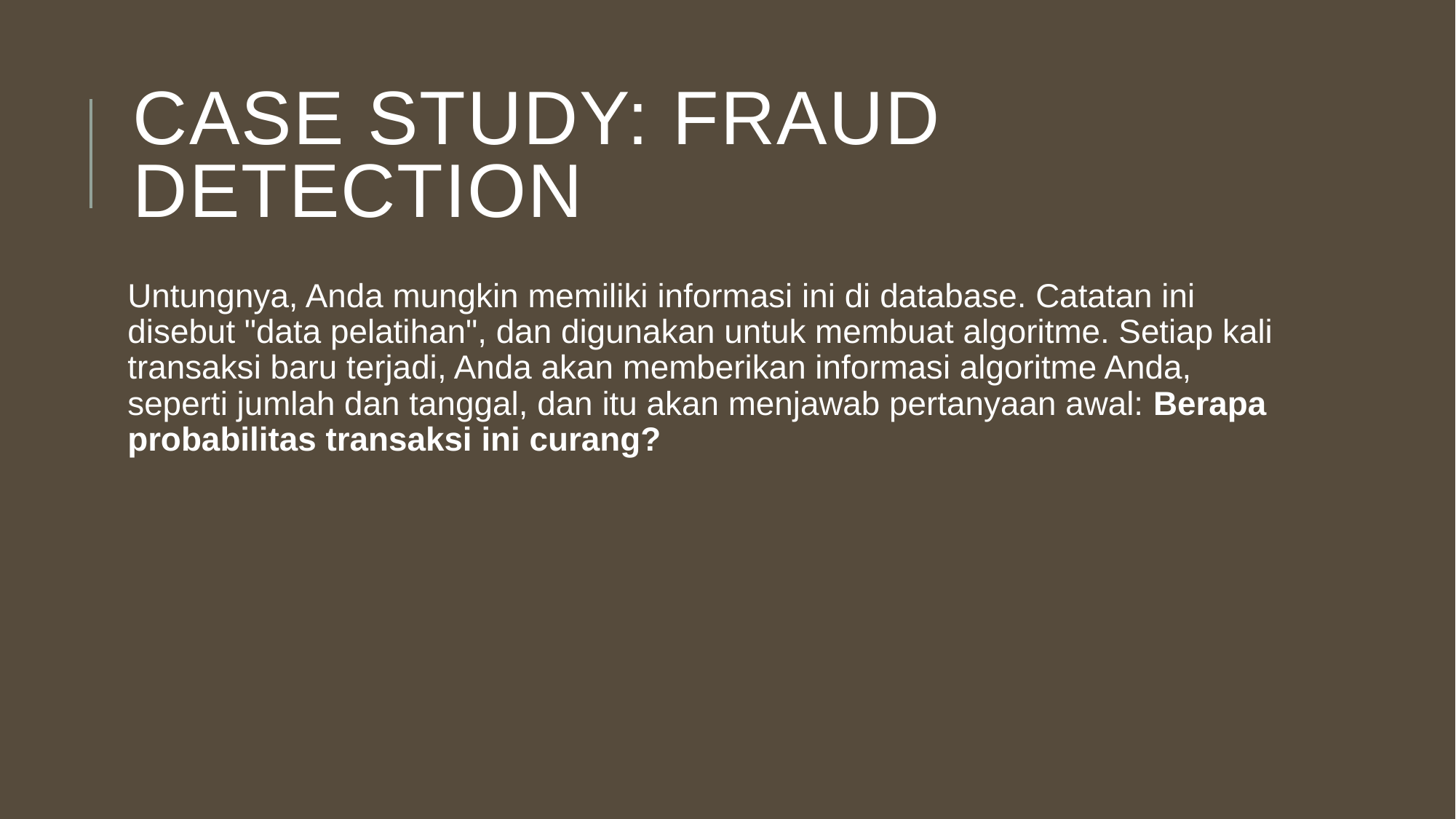

# Case study: fraud Detection
Untungnya, Anda mungkin memiliki informasi ini di database. Catatan ini disebut "data pelatihan", dan digunakan untuk membuat algoritme. Setiap kali transaksi baru terjadi, Anda akan memberikan informasi algoritme Anda, seperti jumlah dan tanggal, dan itu akan menjawab pertanyaan awal: Berapa probabilitas transaksi ini curang?